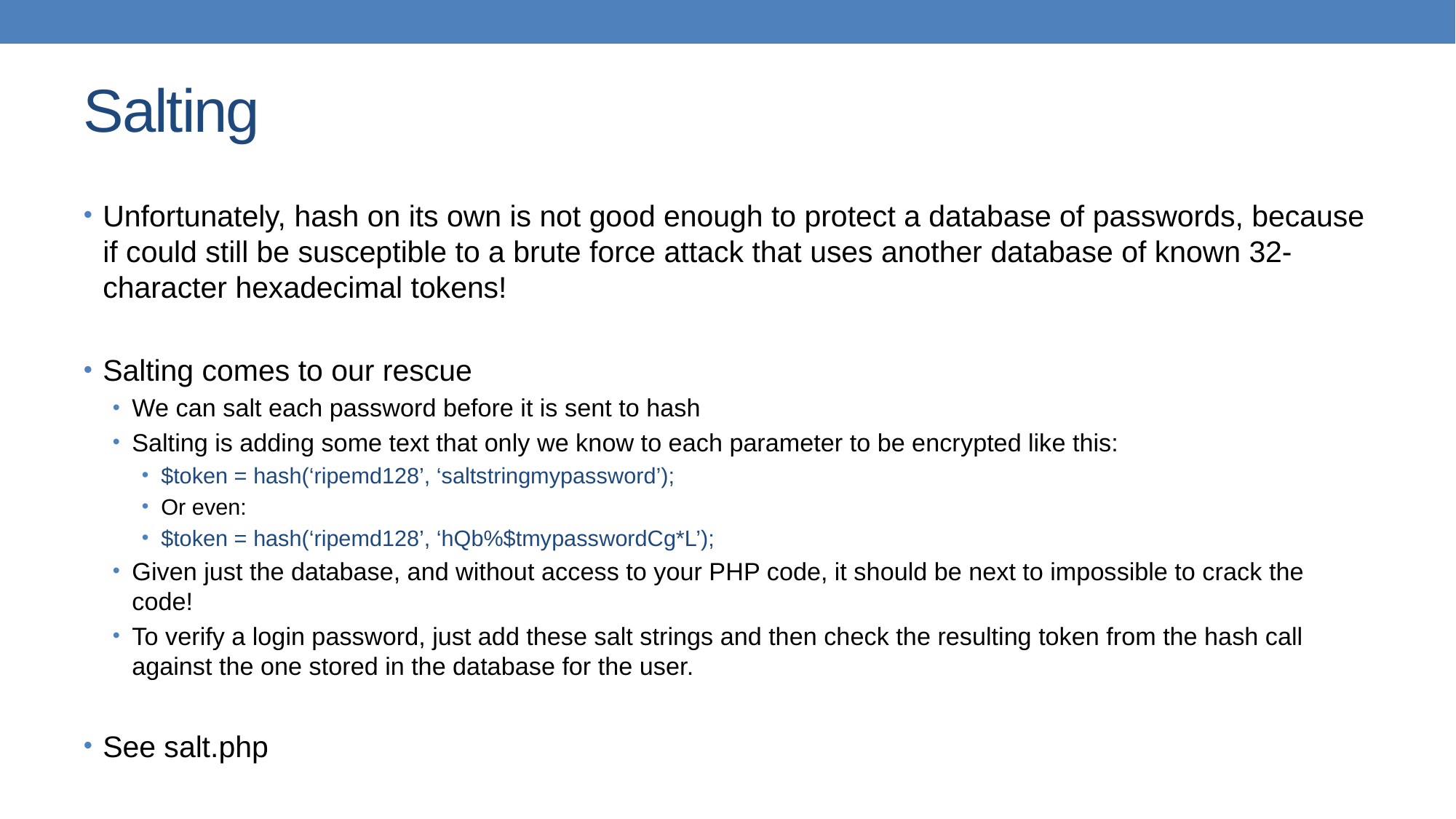

# Salting
Unfortunately, hash on its own is not good enough to protect a database of passwords, because if could still be susceptible to a brute force attack that uses another database of known 32-character hexadecimal tokens!

Salting comes to our rescue
We can salt each password before it is sent to hash
Salting is adding some text that only we know to each parameter to be encrypted like this:
$token = hash(‘ripemd128’, ‘saltstringmypassword’);
Or even:
$token = hash(‘ripemd128’, ‘hQb%$tmypasswordCg*L’);
Given just the database, and without access to your PHP code, it should be next to impossible to crack the code!
To verify a login password, just add these salt strings and then check the resulting token from the hash call against the one stored in the database for the user.

See salt.php